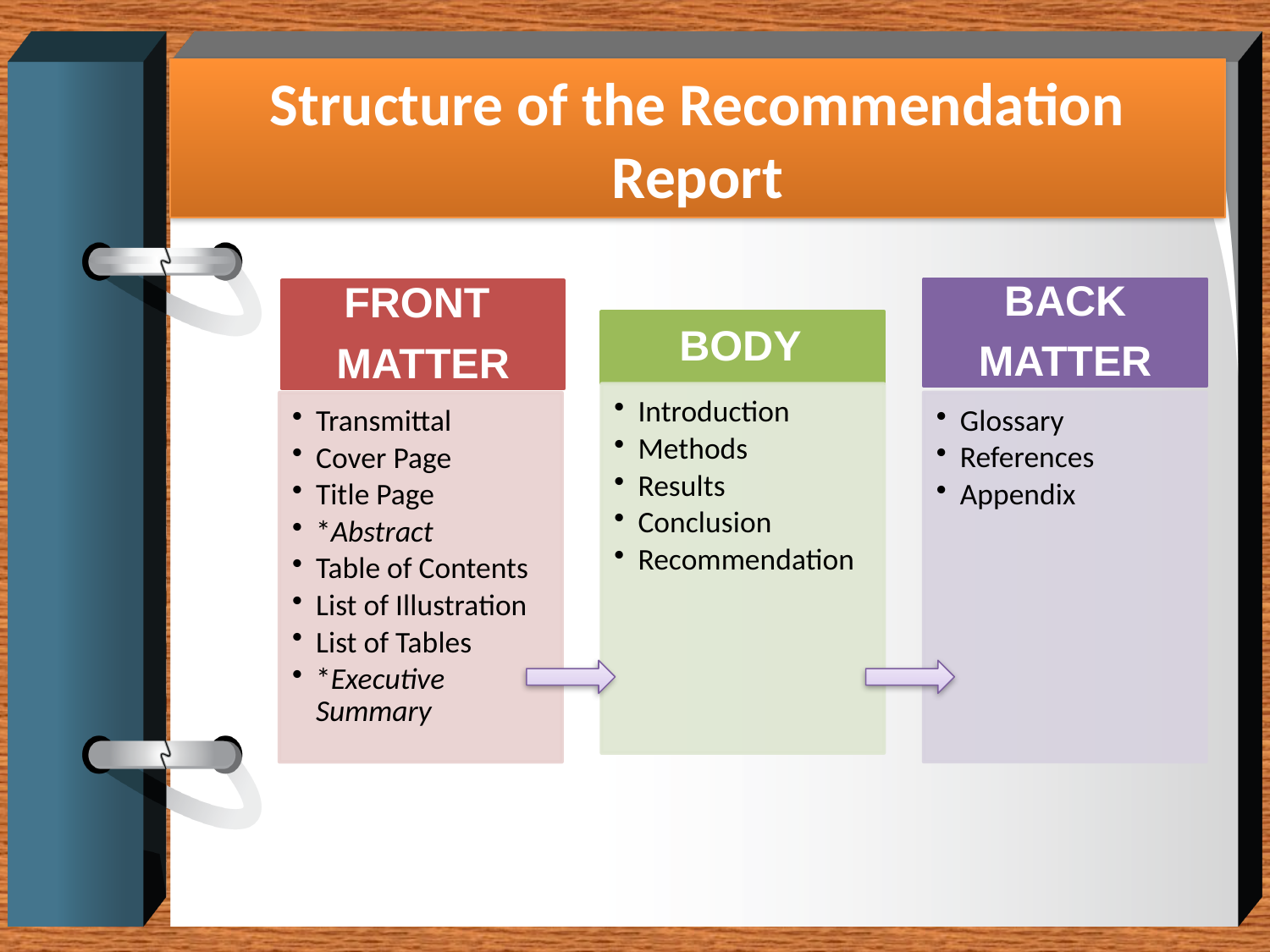

# Structure of the Recommendation Report
FRONT
MATTER
Transmittal
Cover Page
Title Page
*Abstract
Table of Contents
List of Illustration
List of Tables
*Executive Summary
BODY
Introduction
Methods
Results
Conclusion
Recommendation
BACK
MATTER
Glossary
References
Appendix

54